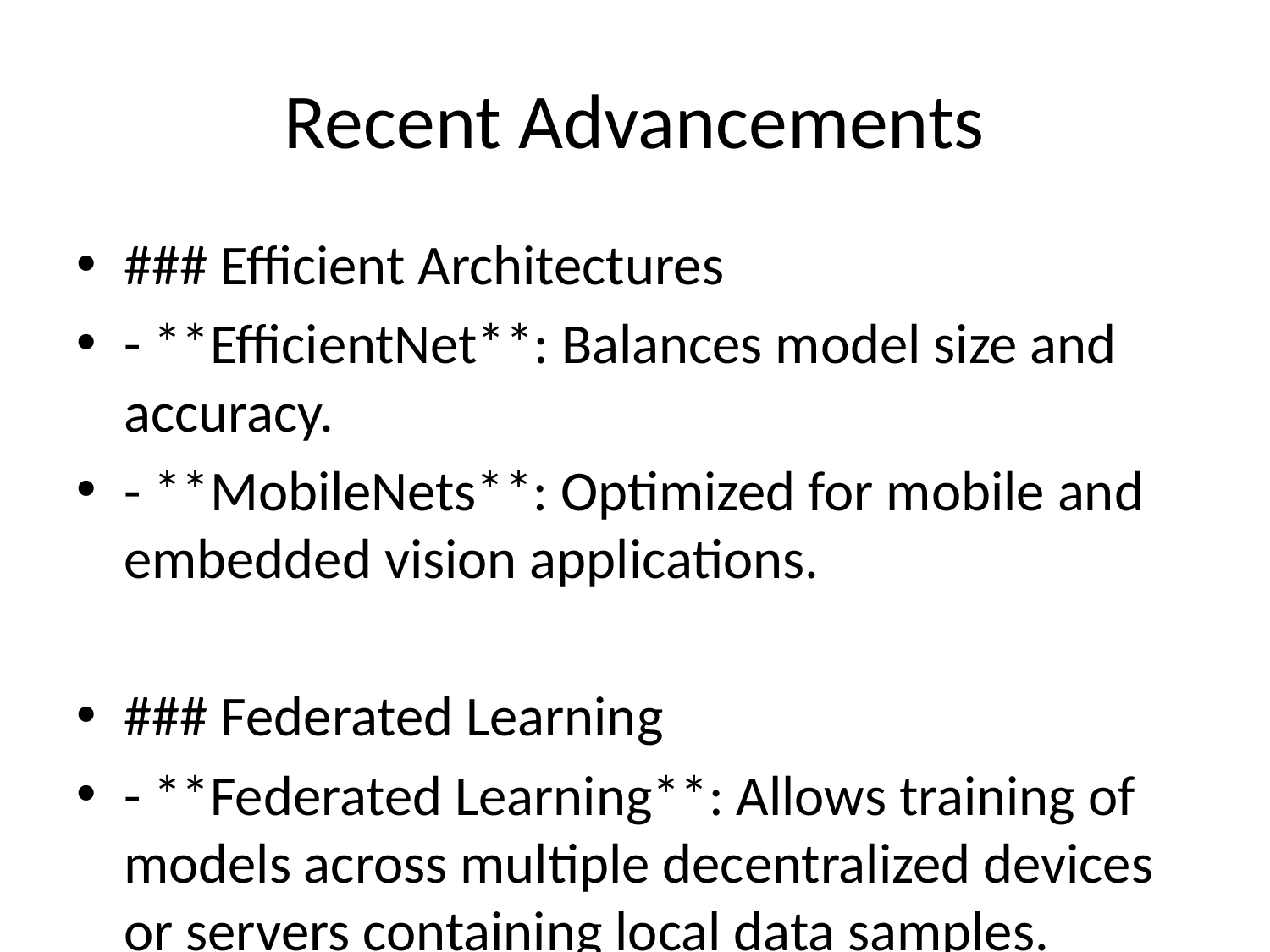

# Recent Advancements
### Efficient Architectures
- **EfficientNet**: Balances model size and accuracy.
- **MobileNets**: Optimized for mobile and embedded vision applications.

### Federated Learning
- **Federated Learning**: Allows training of models across multiple decentralized devices or servers containing local data samples.
  - Example: Google’s Federated Learning.

### Meta-Learning
- **Model-Agnostic Meta-Learning (MAML)**: Enables rapid adaptation to new tasks with limited data.
- **Reptile**: A simple and efficient meta-learning algorithm.

### Multimodal Models
- **Muti-Modal Transformers**: Handle multiple types of input data simultaneously.
  - Example: M3-BERT, M6.